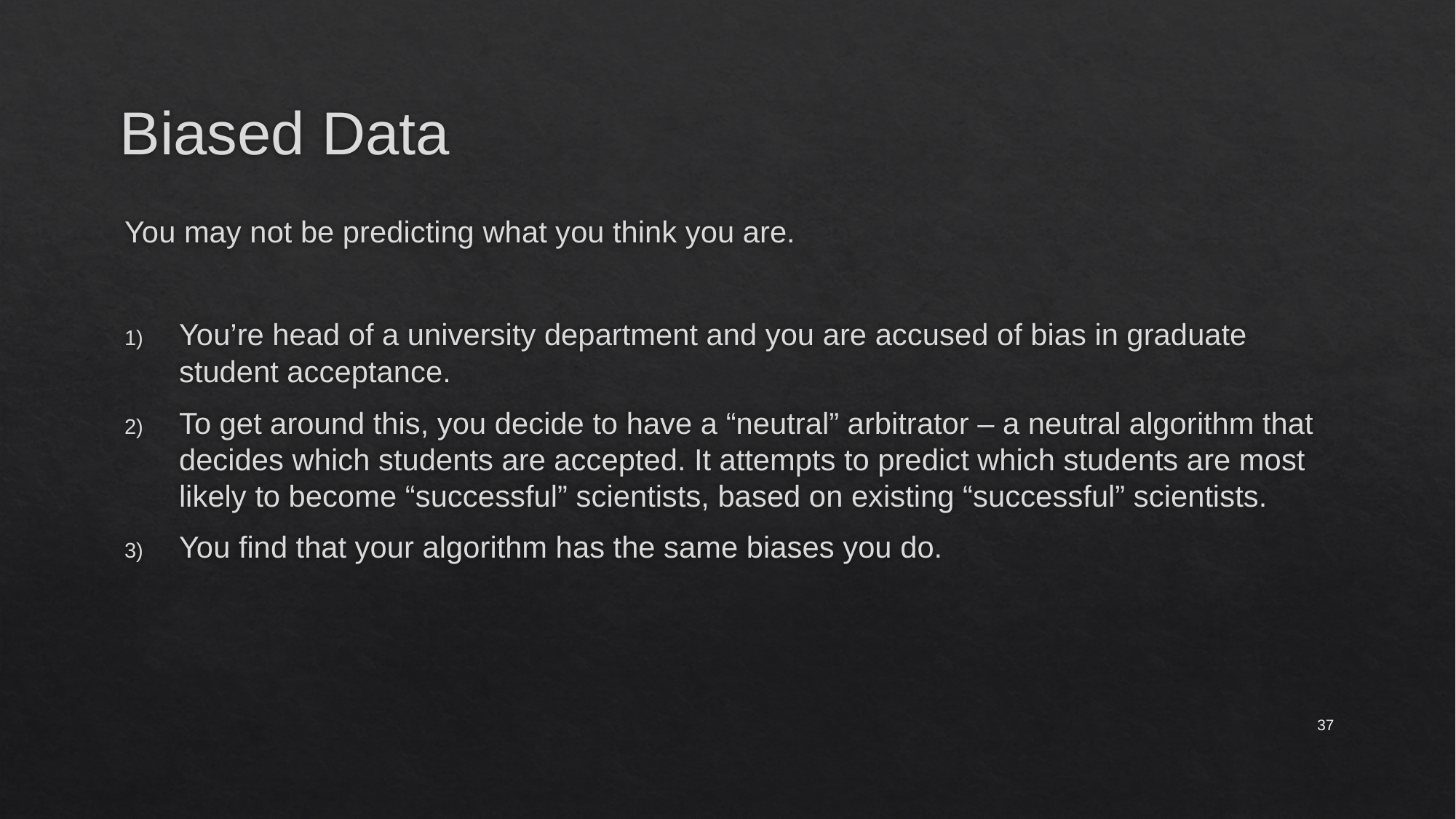

# Biased Data
You may not be predicting what you think you are.

You’re head of a university department and you are accused of bias in graduate student acceptance.
To get around this, you decide to have a “neutral” arbitrator – a neutral algorithm that decides which students are accepted. It attempts to predict which students are most likely to become “successful” scientists, based on existing “successful” scientists.
You find that your algorithm has the same biases you do.

37